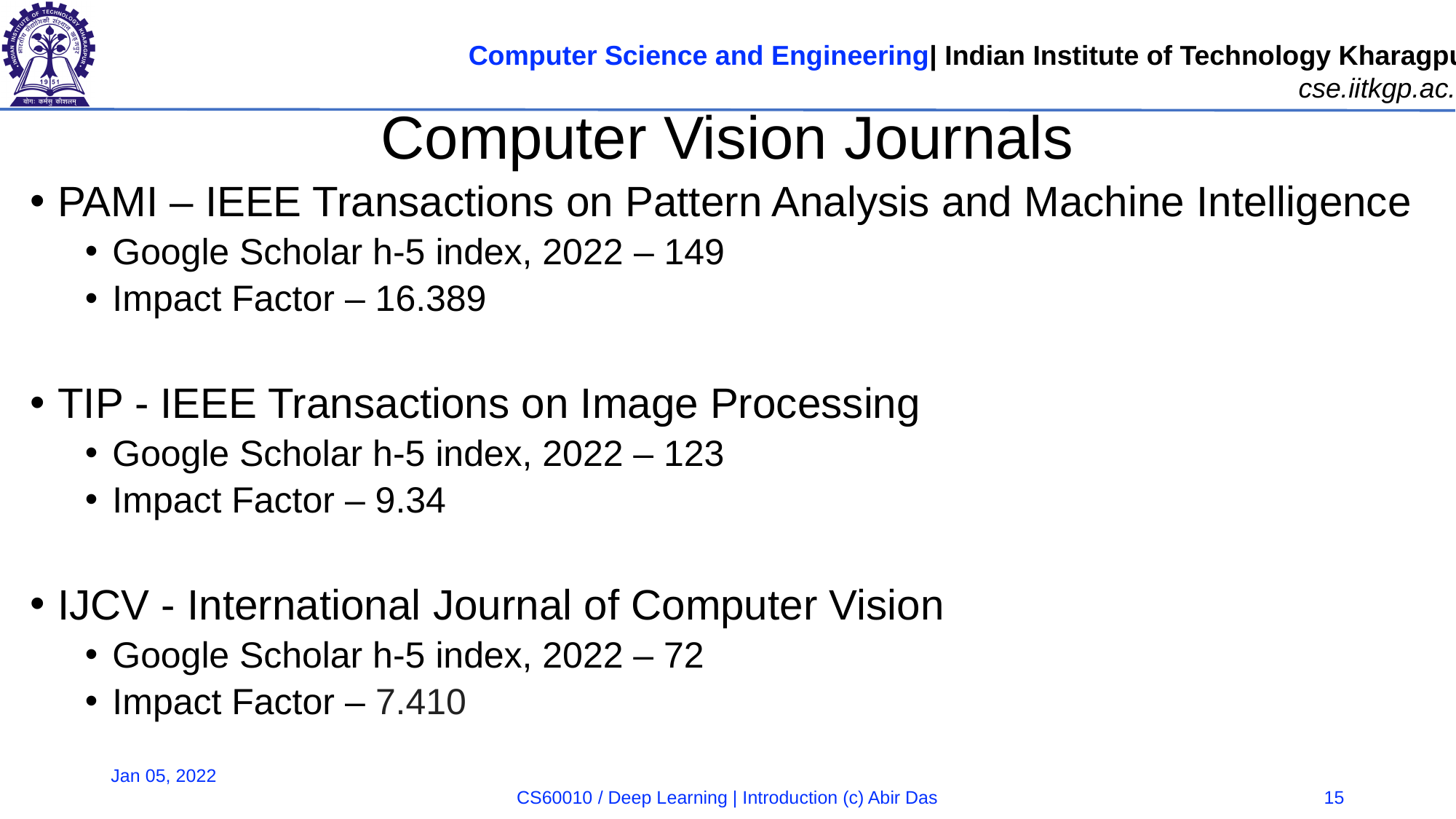

# Computer Vision Journals
PAMI – IEEE Transactions on Pattern Analysis and Machine Intelligence
Google Scholar h-5 index, 2022 – 149
Impact Factor – 16.389

TIP - IEEE Transactions on Image Processing
Google Scholar h-5 index, 2022 – 123
Impact Factor – 9.34

IJCV - International Journal of Computer Vision
Google Scholar h-5 index, 2022 – 72
Impact Factor – 7.410

Jan 05, 2022

CS60010 / Deep Learning | Introduction (c) Abir Das
15